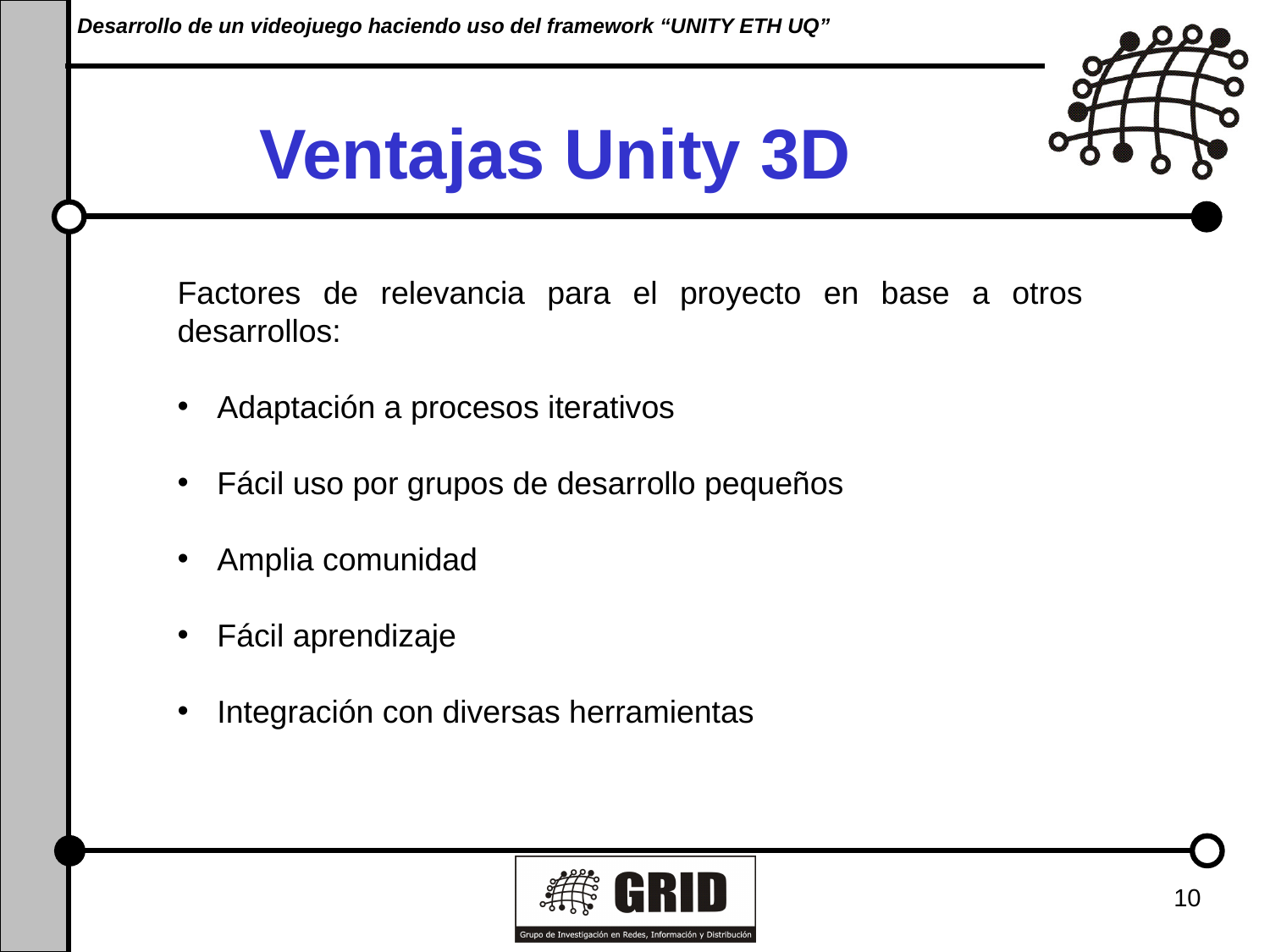

Desarrollo de un videojuego haciendo uso del framework “UNITY ETH UQ”
# Ventajas Unity 3D

Factores de relevancia para el proyecto en base a otros desarrollos:

Adaptación a procesos iterativos

Fácil uso por grupos de desarrollo pequeños

Amplia comunidad

Fácil aprendizaje

Integración con diversas herramientas
10